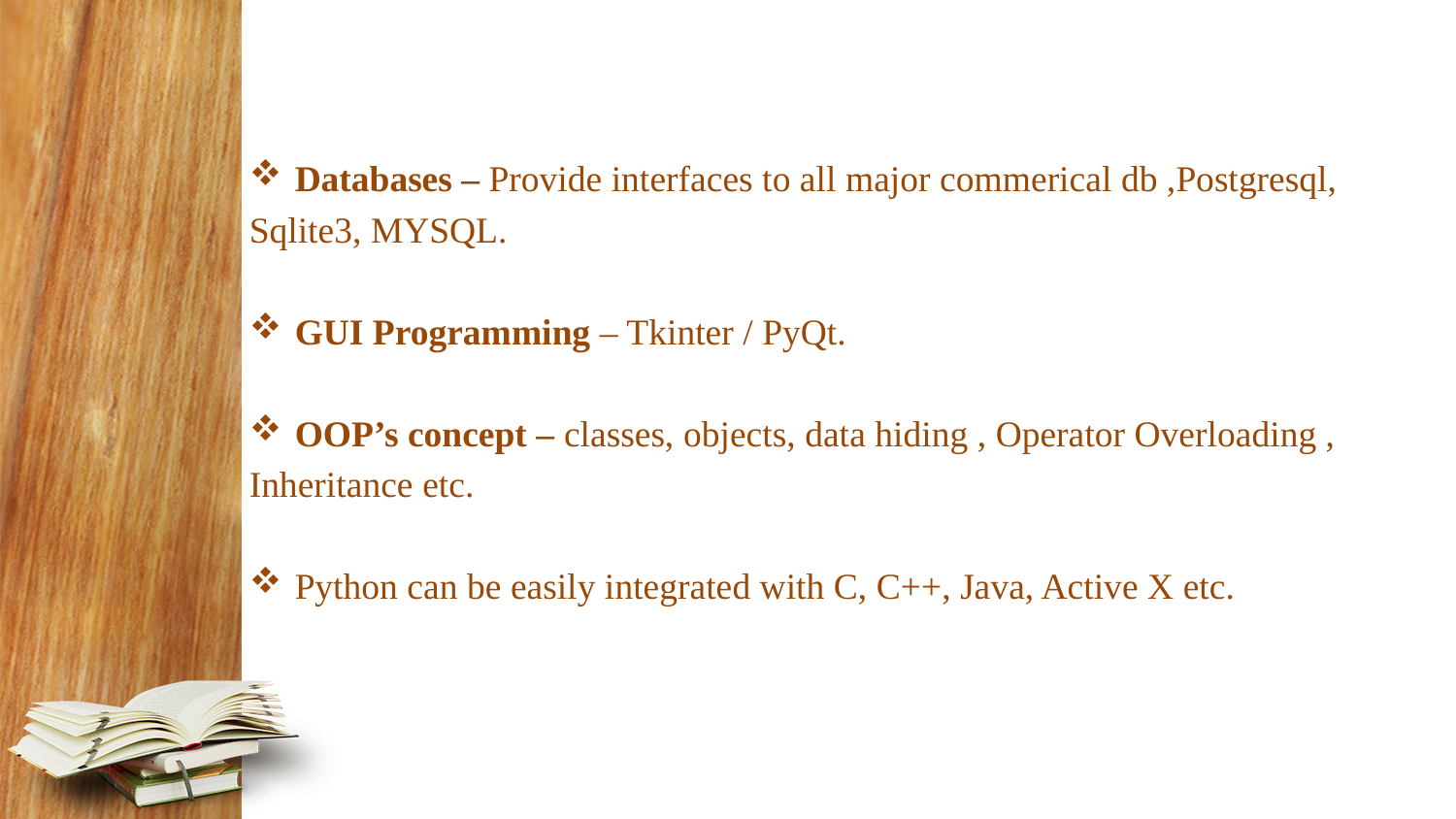

Databases – Provide interfaces to all major commerical db ,Postgresql,
Sqlite3, MYSQL.

GUI Programming – Tkinter / PyQt.

OOP’s concept – classes, objects, data hiding , Operator Overloading ,
Inheritance etc.

Python can be easily integrated with C, C++, Java, Active X etc.